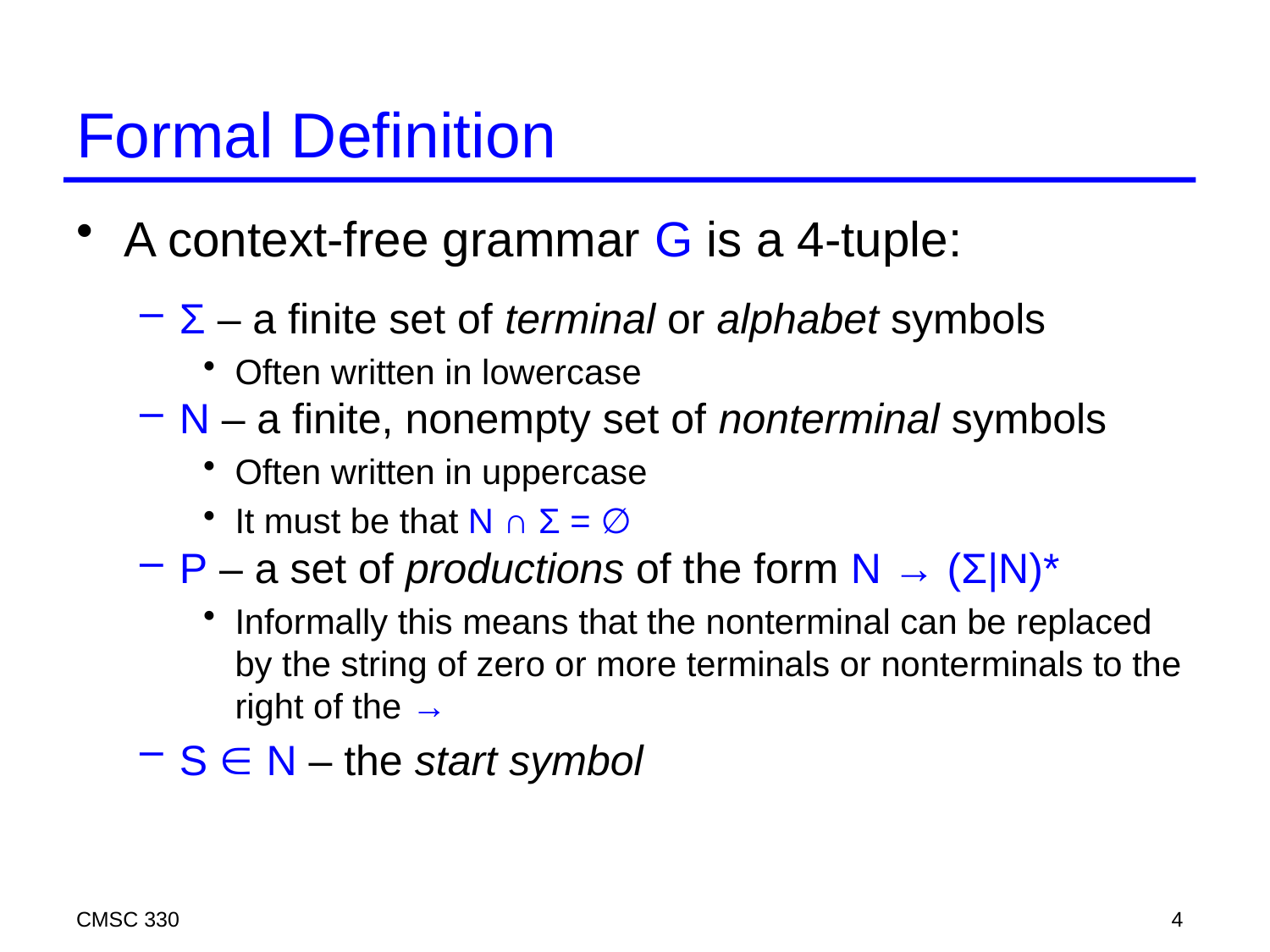

# Formal Definition
A context-free grammar G is a 4-tuple:
Σ – a finite set of terminal or alphabet symbols
Often written in lowercase
N – a finite, nonempty set of nonterminal symbols
Often written in uppercase
It must be that N ∩ Σ = ∅
P – a set of productions of the form N → (Σ|N)*
Informally this means that the nonterminal can be replaced by the string of zero or more terminals or nonterminals to the right of the →
S ∈ N – the start symbol

CMSC 330
4